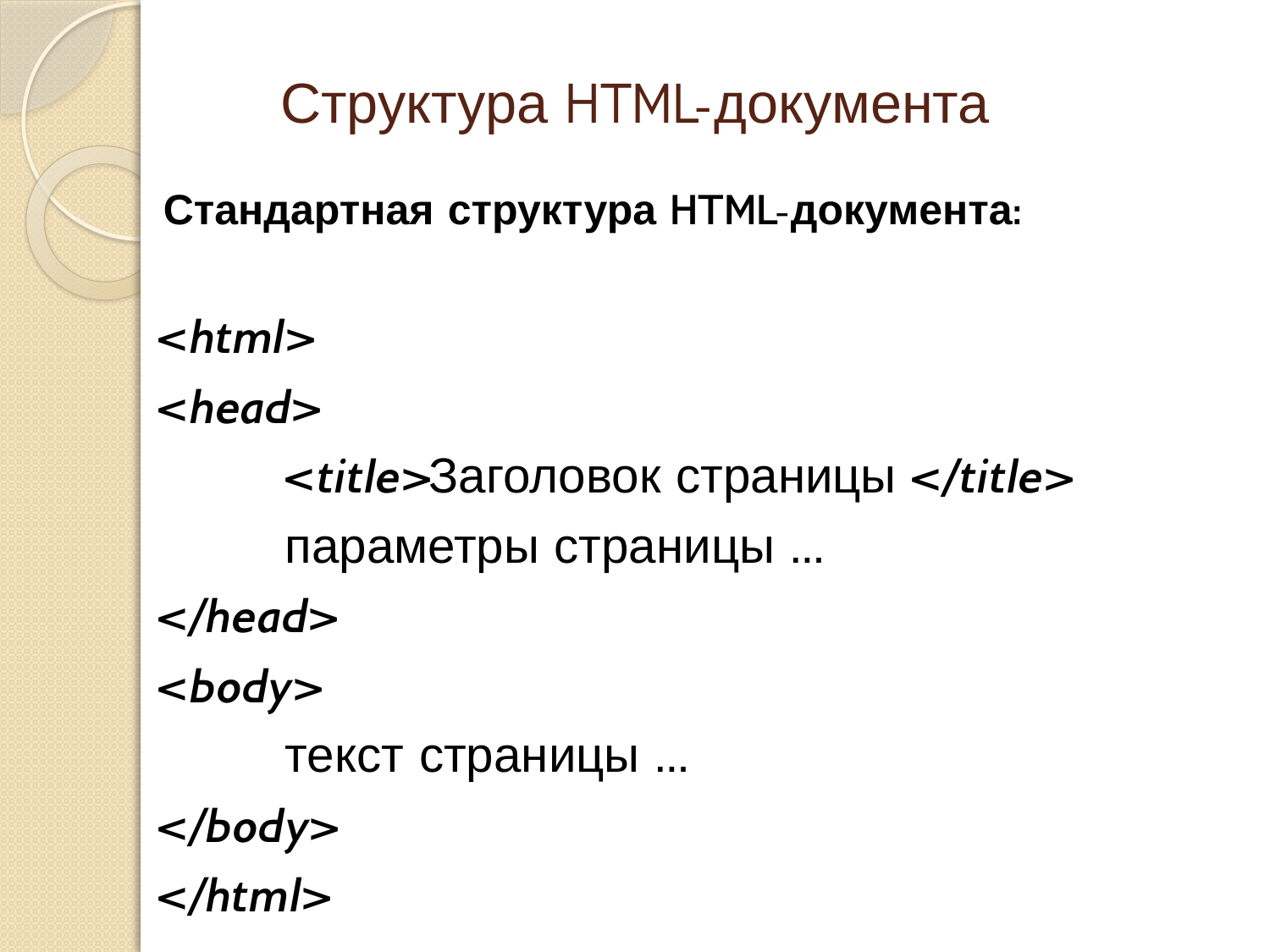

# Структура HTML-документа
Стандартная структура HTML-документа:

	<html>
	<head>
		<title>Заголовок страницы </title>
		параметры страницы …
	</head>
	<body>
		текст страницы …
	</body>
	</html>